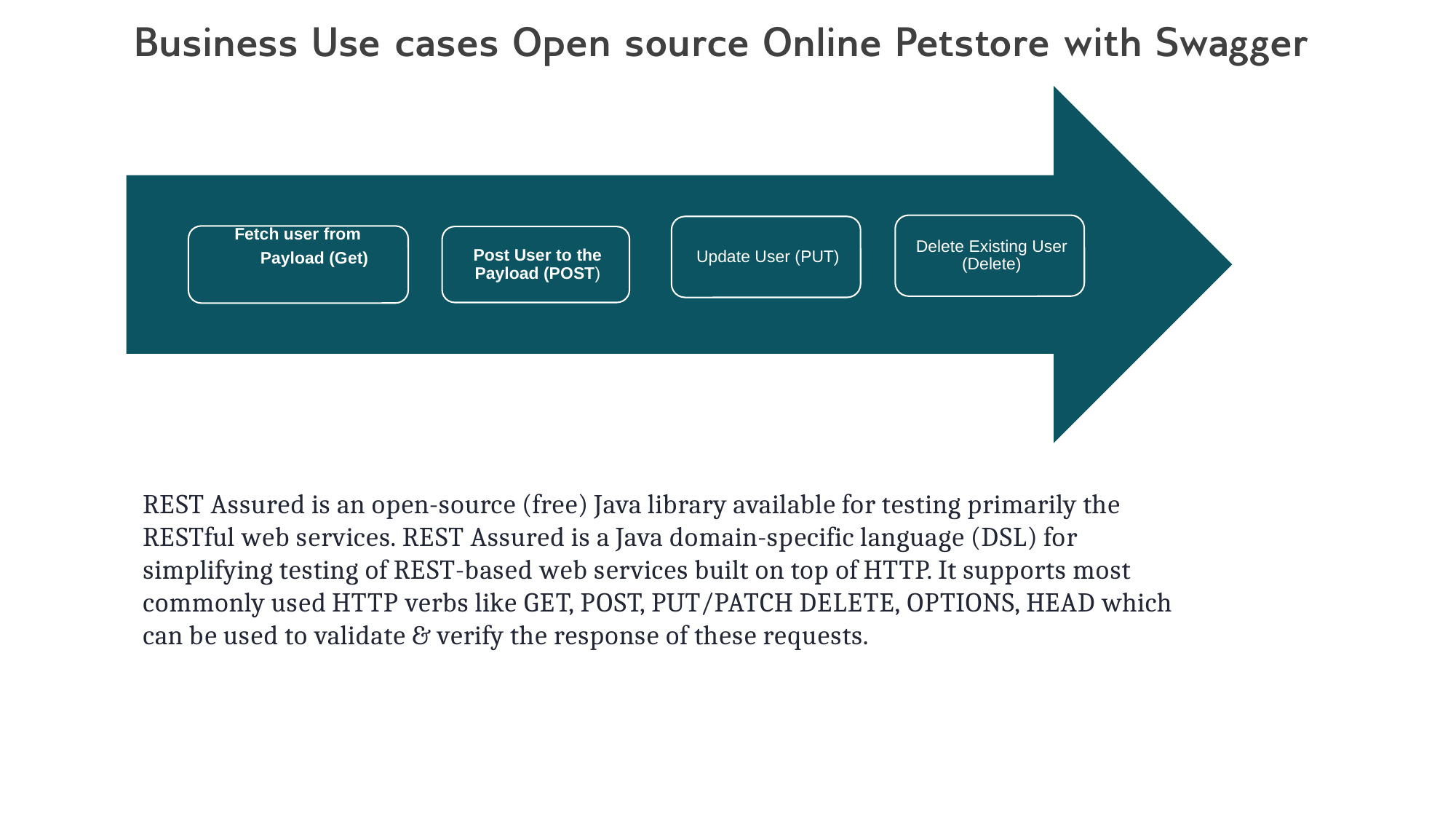

Business Use cases Open source Online Petstore with Swagger
Fetch user from
      Payload (Get)
Post User to the Payload (POST)
Update User (PUT)
Delete Existing User (Delete)
REST Assured is an open-source (free) Java library available for testing primarily the RESTful web services. REST Assured is a Java domain-specific language (DSL) for simplifying testing of REST-based web services built on top of HTTP. It supports most commonly used HTTP verbs like GET, POST, PUT/PATCH DELETE, OPTIONS, HEAD which can be used to validate & verify the response of these requests.